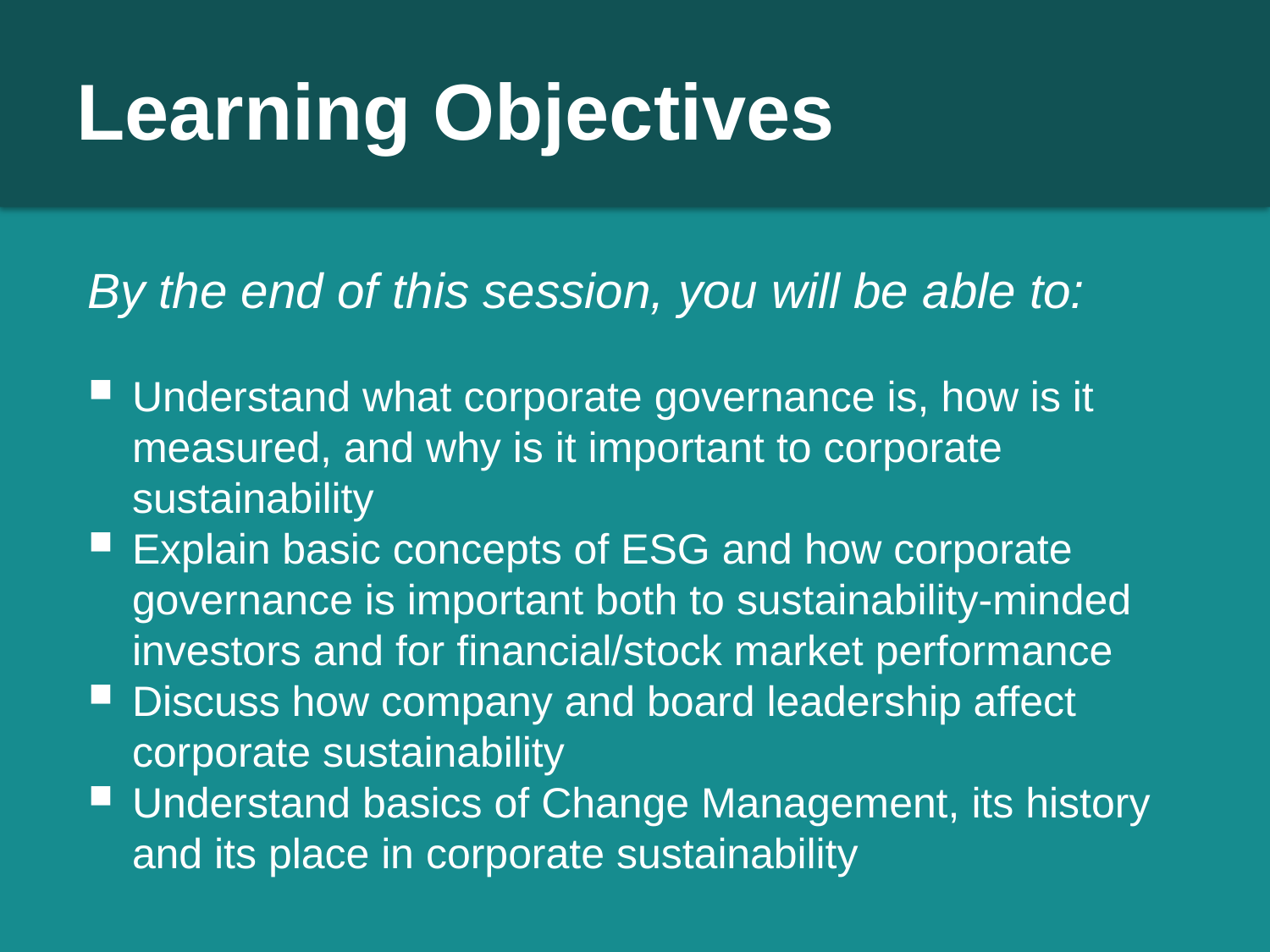

# Learning Objectives
By the end of this session, you will be able to:
Understand what corporate governance is, how is it measured, and why is it important to corporate sustainability
Explain basic concepts of ESG and how corporate governance is important both to sustainability-minded investors and for financial/stock market performance
Discuss how company and board leadership affect corporate sustainability
Understand basics of Change Management, its history and its place in corporate sustainability